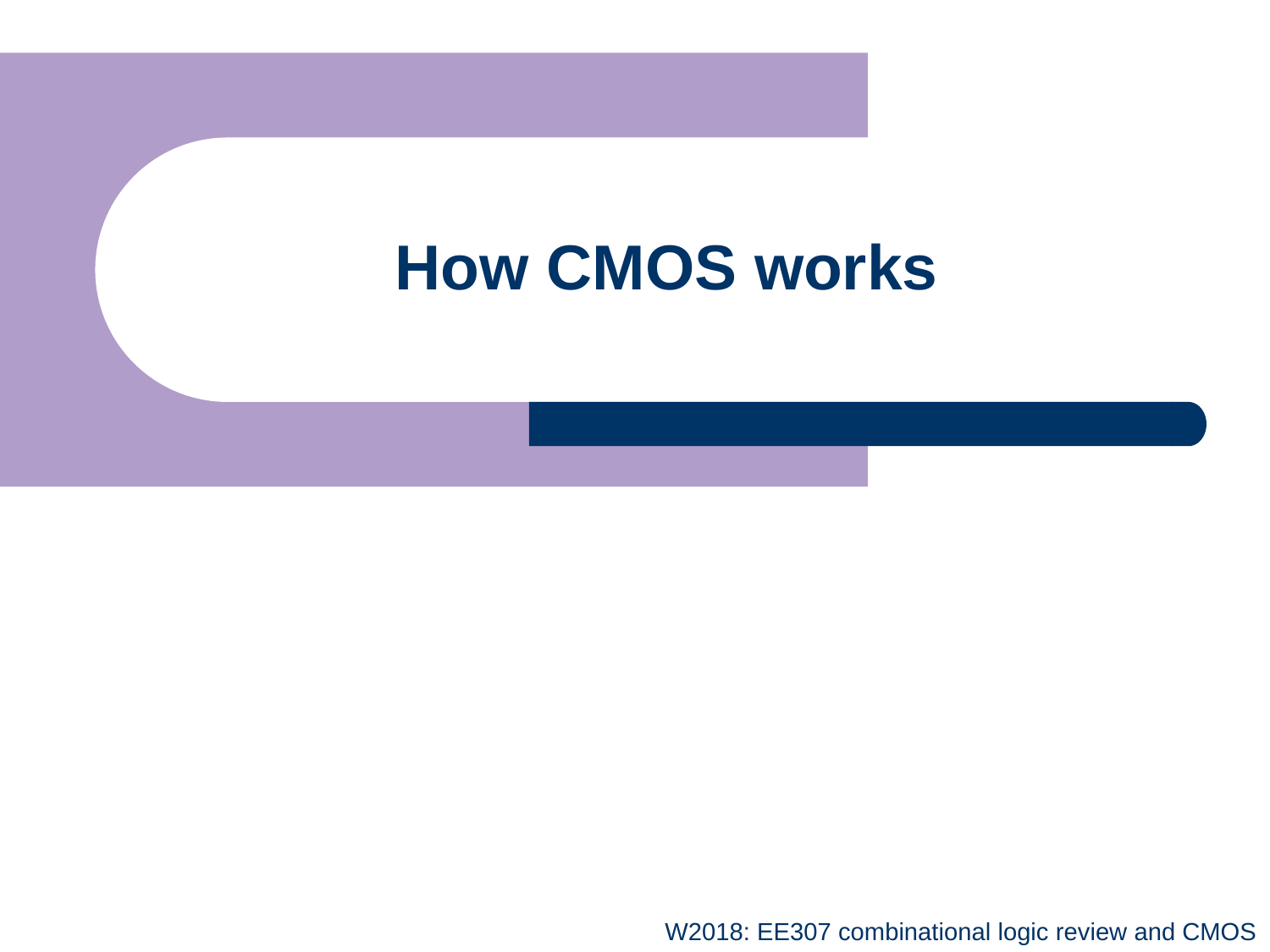

# How CMOS works

W2018: EE307 combinational logic review and CMOS